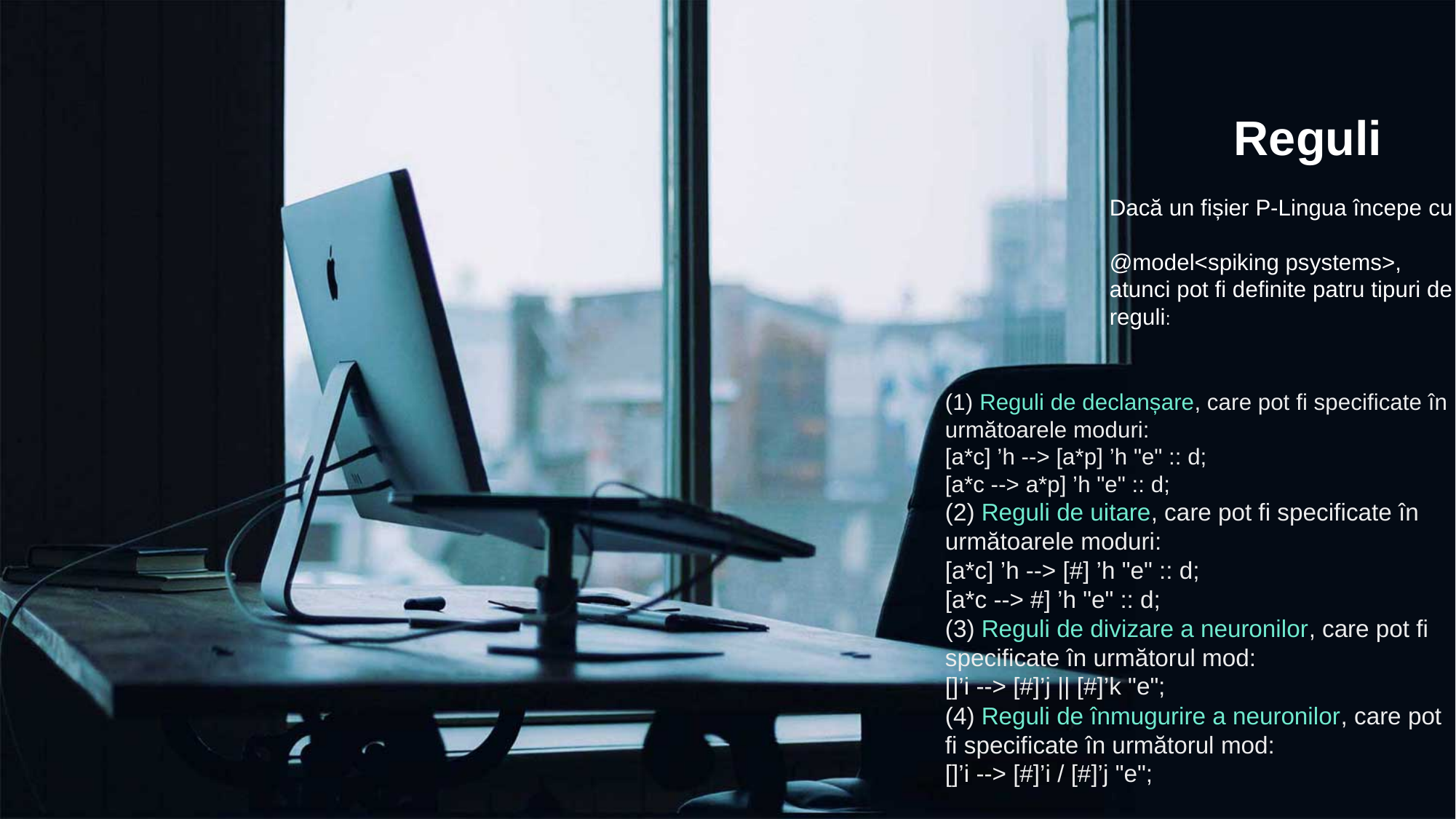

Reguli
Dacă un fișier P-Lingua începe cu
@model<spiking psystems>, atunci pot fi definite patru tipuri de reguli:
(1) Reguli de declanșare, care pot fi specificate în următoarele moduri:
[a*c] ’h --> [a*p] ’h "e" :: d;
[a*c --> a*p] ’h "e" :: d;
(2) Reguli de uitare, care pot fi specificate în următoarele moduri:
[a*c] ’h --> [#] ’h "e" :: d;
[a*c --> #] ’h "e" :: d;
(3) Reguli de divizare a neuronilor, care pot fi specificate în următorul mod:
[]’i --> [#]’j || [#]’k "e";
(4) Reguli de înmugurire a neuronilor, care pot fi specificate în următorul mod:
[]’i --> [#]’i / [#]’j "e";